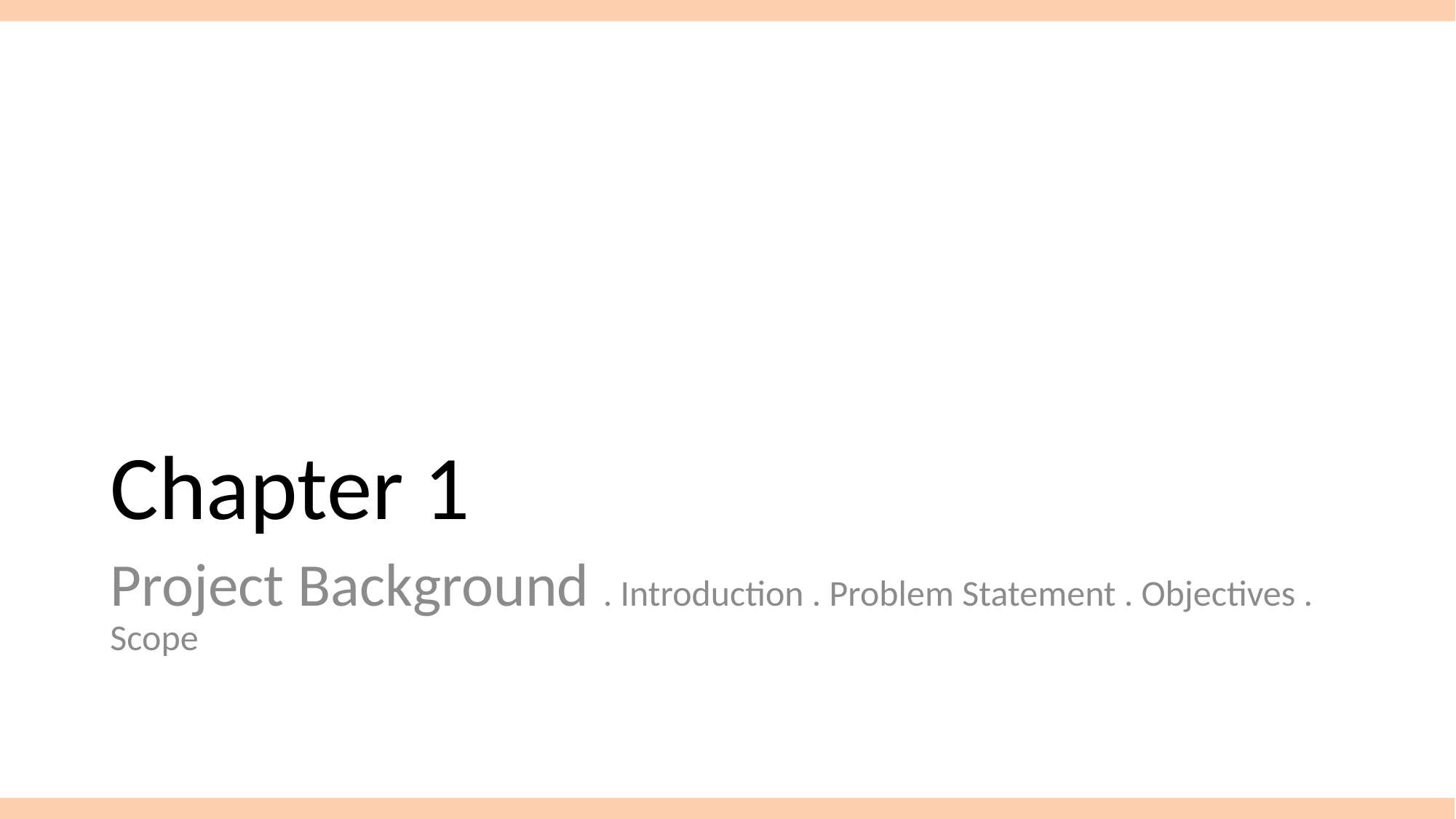

# Chapter 1
Project Background . Introduction . Problem Statement . Objectives . Scope